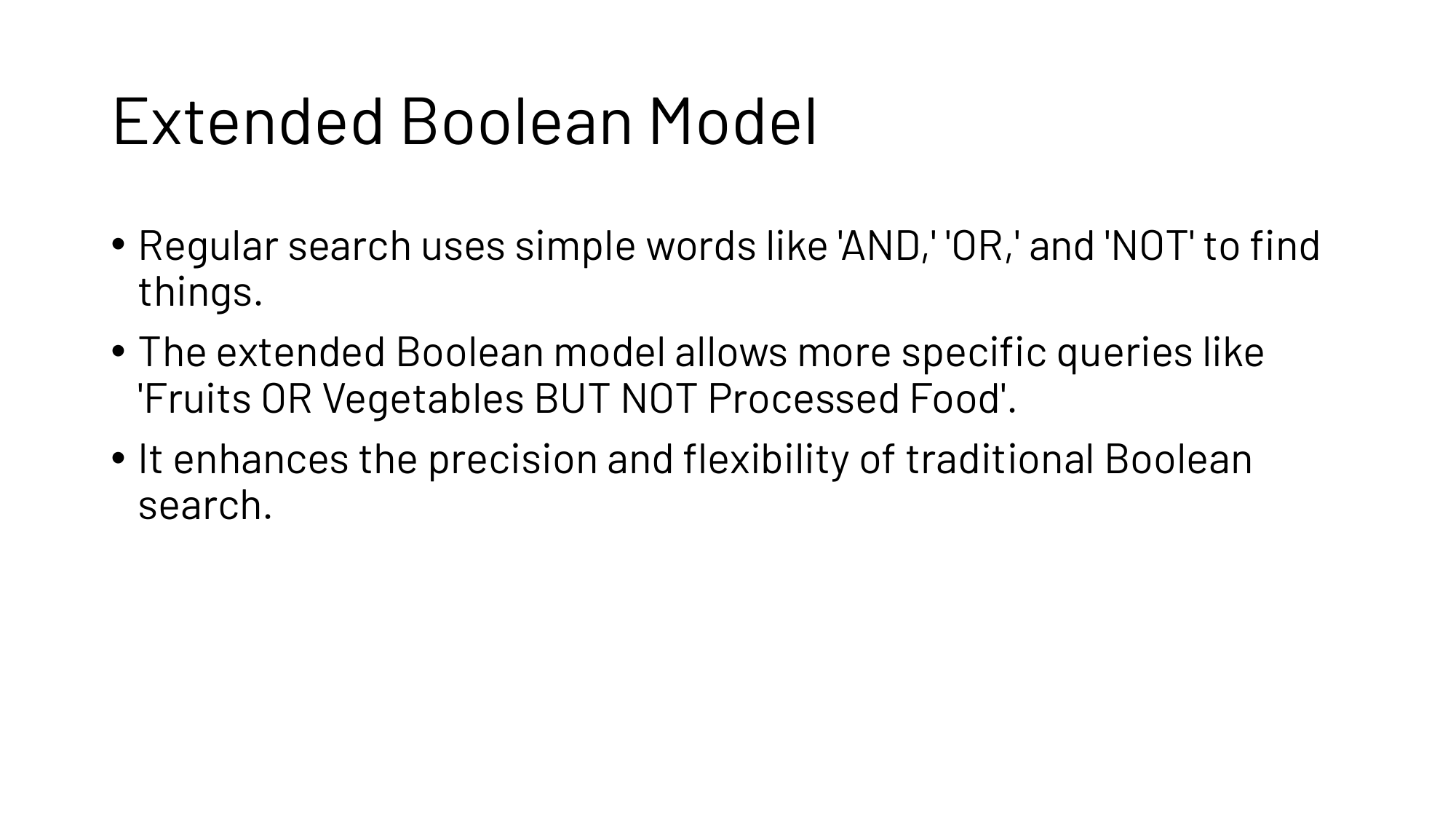

# Extended Boolean Model
Regular search uses simple words like 'AND,' 'OR,' and 'NOT' to find things.
The extended Boolean model allows more specific queries like 'Fruits OR Vegetables BUT NOT Processed Food'.
It enhances the precision and flexibility of traditional Boolean search.